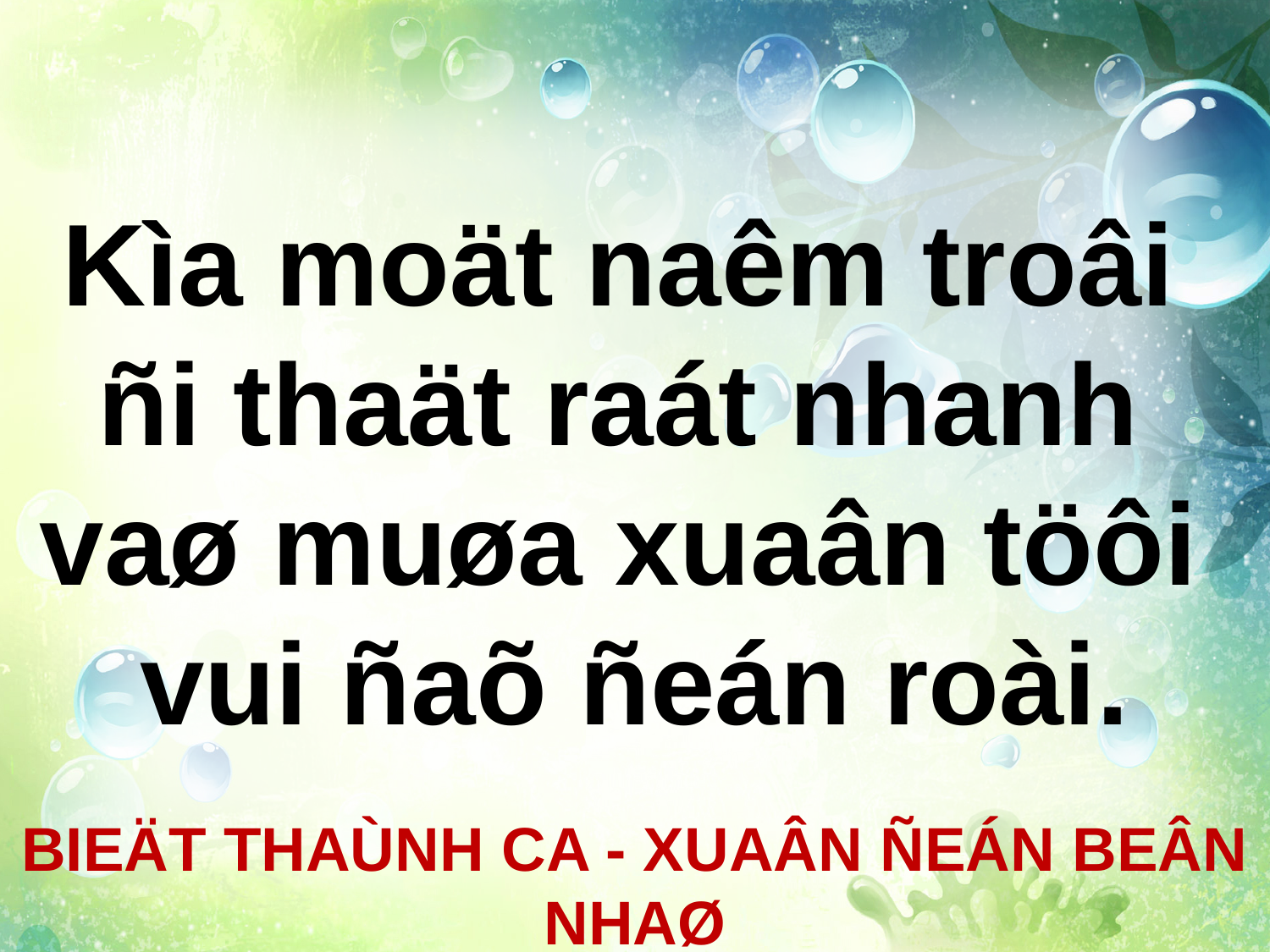

Kìa moät naêm troâi
ñi thaät raát nhanh
vaø muøa xuaân töôi
vui ñaõ ñeán roài.
BIEÄT THAÙNH CA - XUAÂN ÑEÁN BEÂN NHAØ